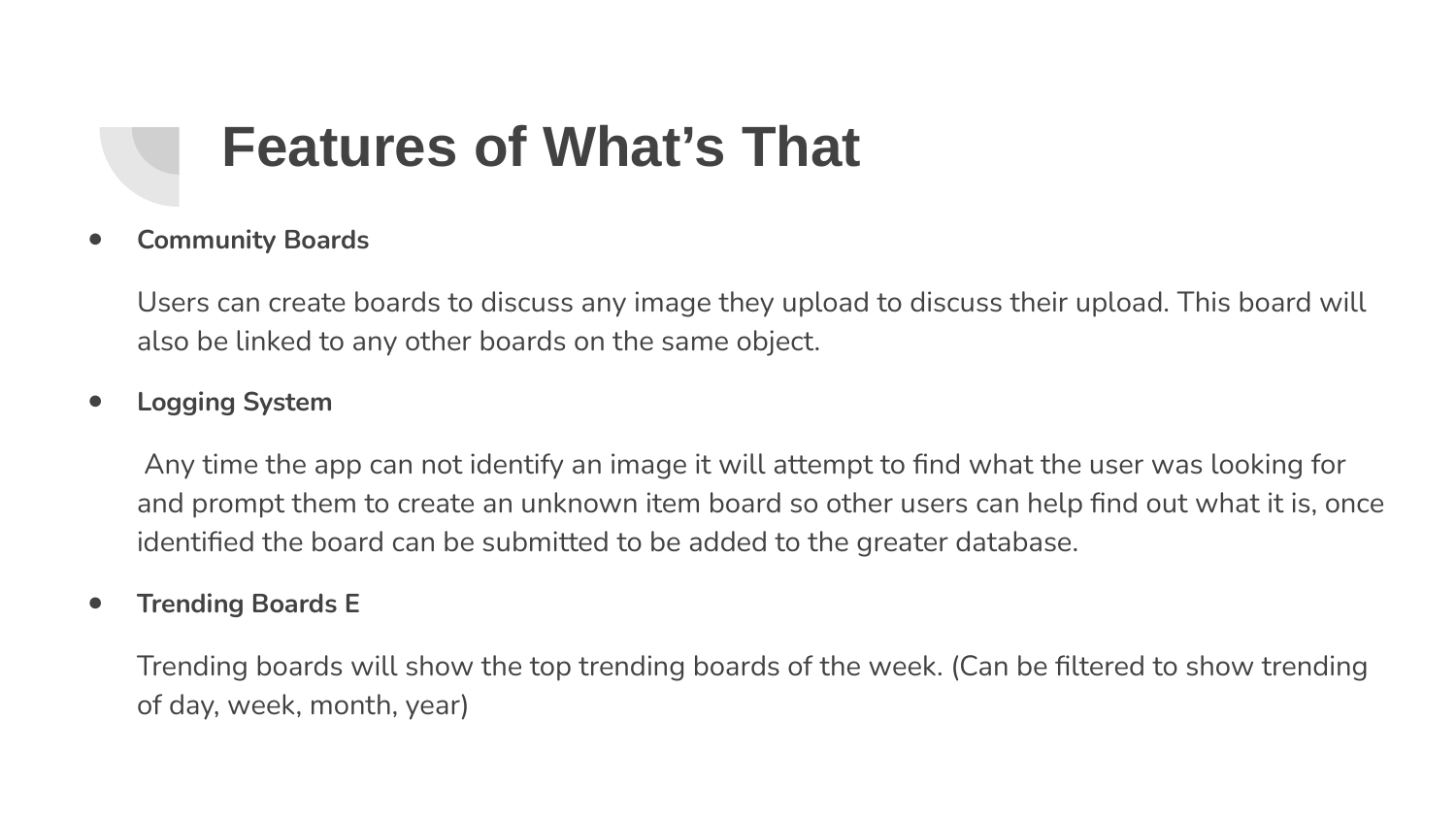

# Features of What’s That
Community Boards
Users can create boards to discuss any image they upload to discuss their upload. This board will also be linked to any other boards on the same object.
Logging System
 Any time the app can not identify an image it will attempt to find what the user was looking for and prompt them to create an unknown item board so other users can help find out what it is, once identified the board can be submitted to be added to the greater database.
Trending Boards E
Trending boards will show the top trending boards of the week. (Can be filtered to show trending of day, week, month, year)